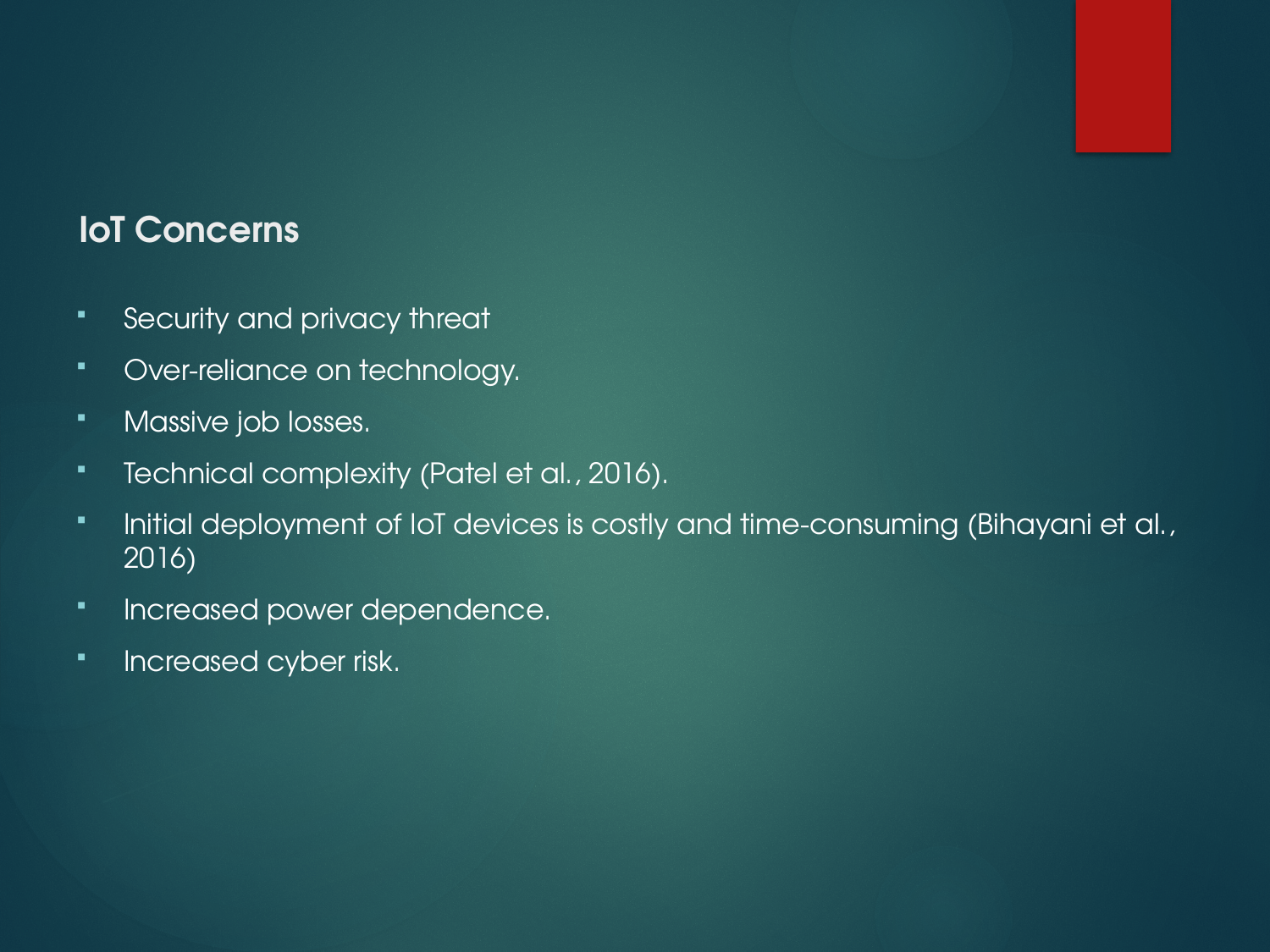

# IoT Concerns

Security and privacy threat
Over-reliance on technology.
Massive job losses.
Technical complexity (Patel et al., 2016).
Initial deployment of IoT devices is costly and time-consuming (Bihayani et al., 2016)
Increased power dependence.
Increased cyber risk.